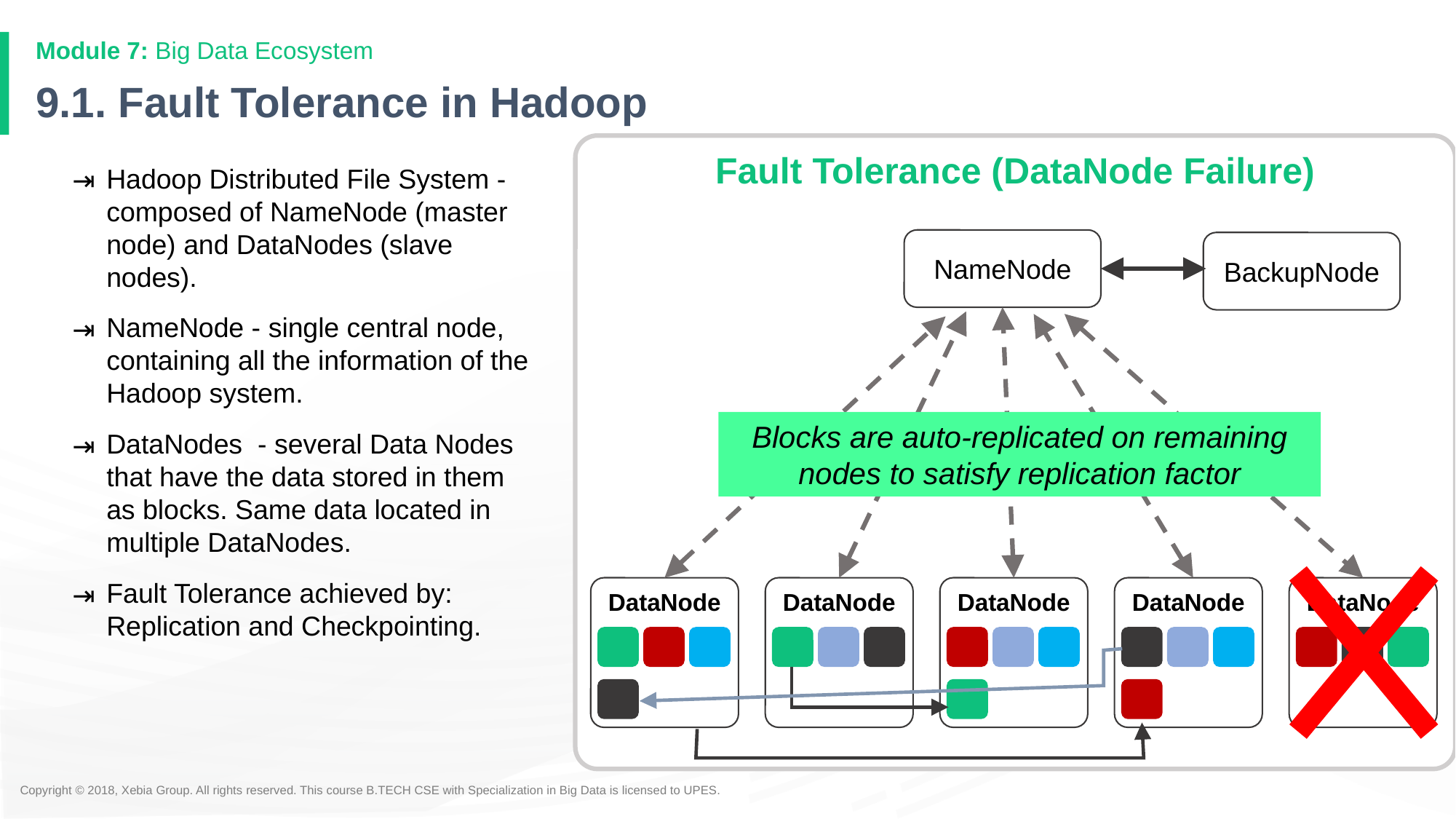

Module 7: Big Data Ecosystem
# 9.1. Fault Tolerance in Hadoop
Fault Tolerance (DataNode Failure)
NameNode
BackupNode
Blocks are auto-replicated on remaining nodes to satisfy replication factor

DataNode
DataNode
DataNode
DataNode
DataNode

Hadoop Distributed File System - composed of NameNode (master node) and DataNodes (slave nodes).
NameNode - single central node, containing all the information of the Hadoop system.
DataNodes  - several Data Nodes that have the data stored in them as blocks. Same data located in multiple DataNodes.
Fault Tolerance achieved by: Replication and Checkpointing.